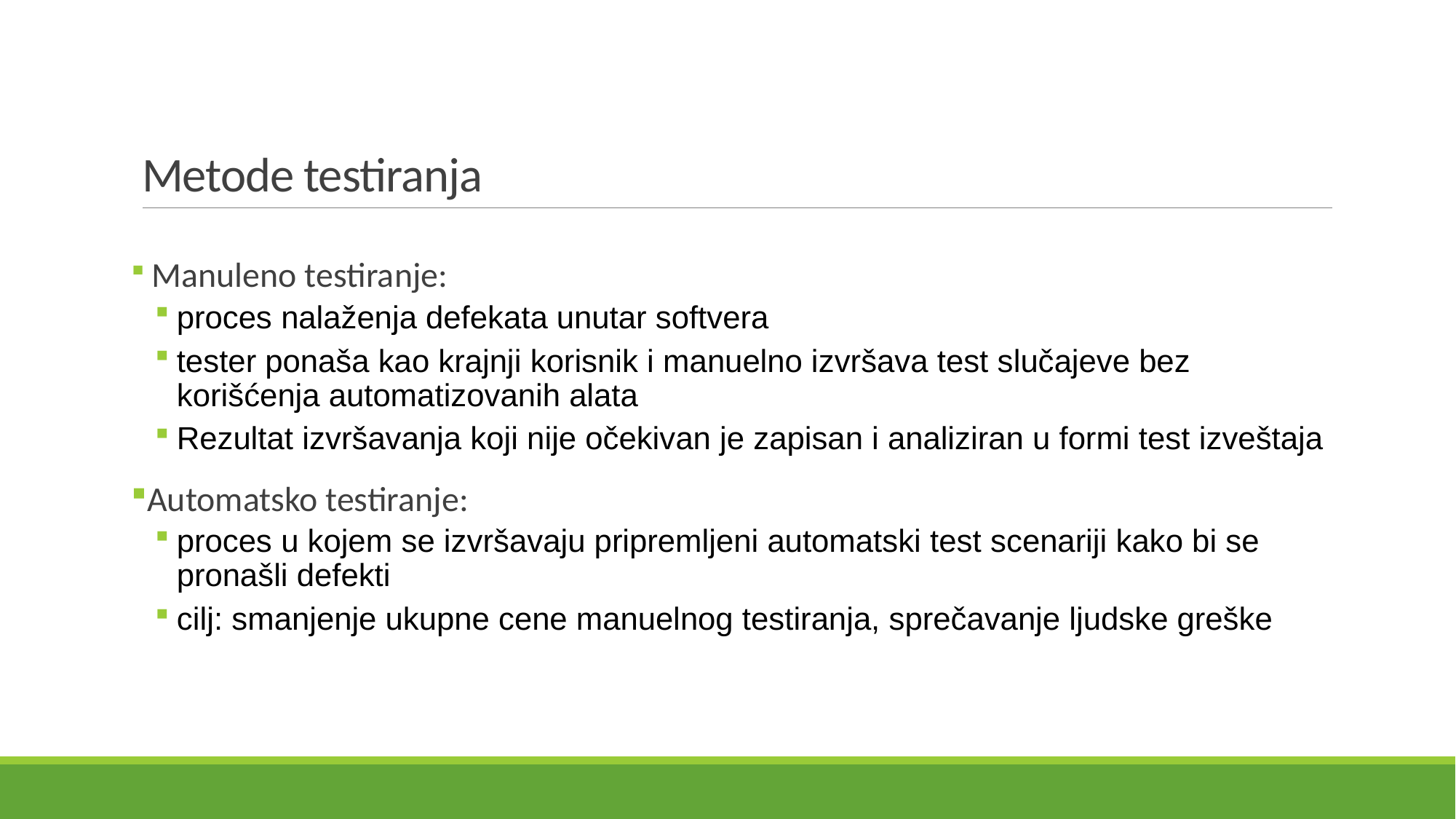

# Metode testiranja

 Manuleno testiranje:
proces nalaženja defekata unutar softvera
tester ponaša kao krajnji korisnik i manuelno izvršava test slučajeve bez korišćenja automatizovanih alata
Rezultat izvršavanja koji nije očekivan je zapisan i analiziran u formi test izveštaja
Automatsko testiranje:
proces u kojem se izvršavaju pripremljeni automatski test scenariji kako bi se pronašli defekti
cilj: smanjenje ukupne cene manuelnog testiranja, sprečavanje ljudske greške